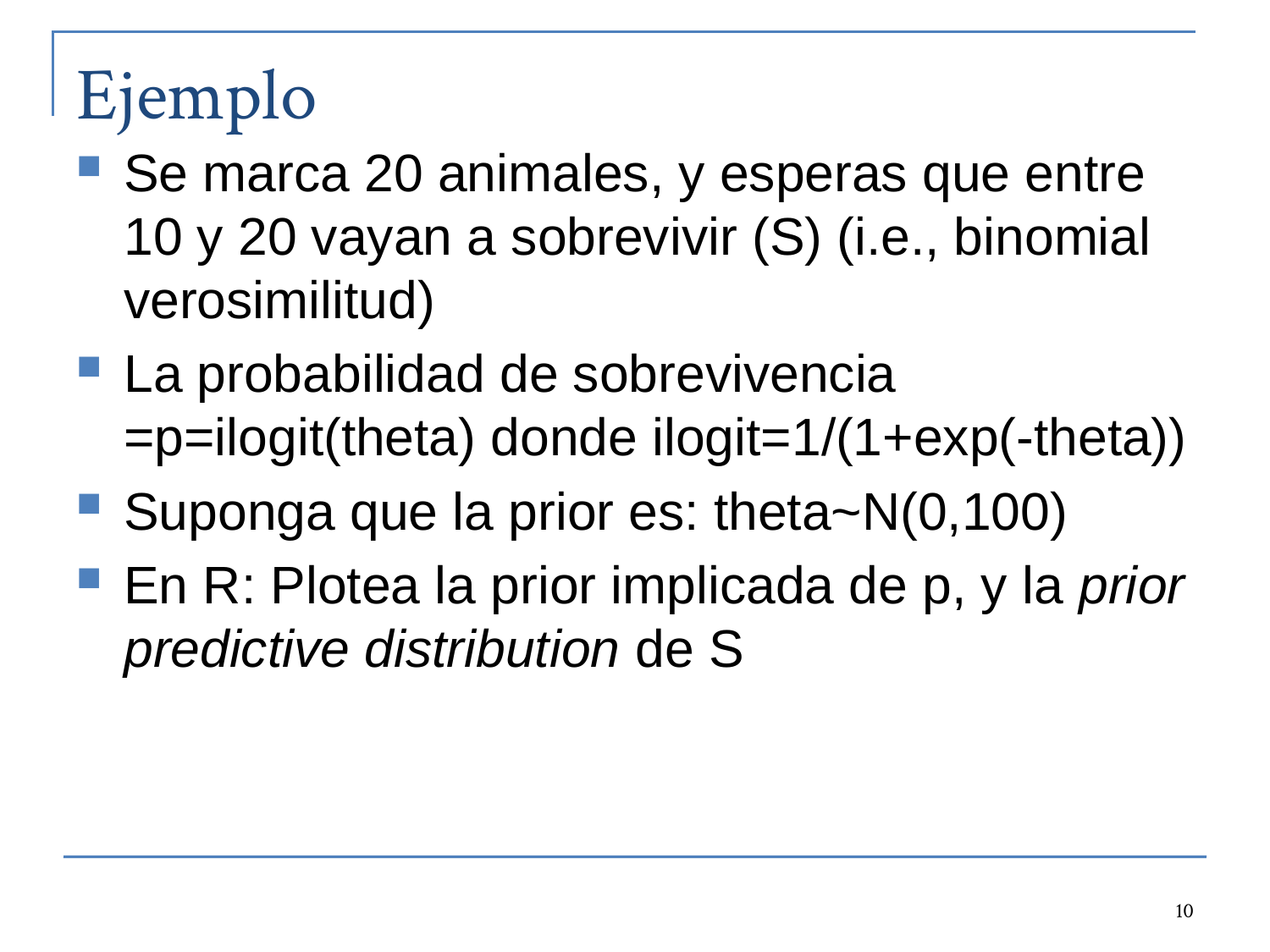

# Ejemplo
Se marca 20 animales, y esperas que entre 10 y 20 vayan a sobrevivir (S) (i.e., binomial verosimilitud)
La probabilidad de sobrevivencia =p=ilogit(theta) donde ilogit=1/(1+exp(-theta))
Suponga que la prior es: theta~N(0,100)
En R: Plotea la prior implicada de p, y la prior predictive distribution de S
10